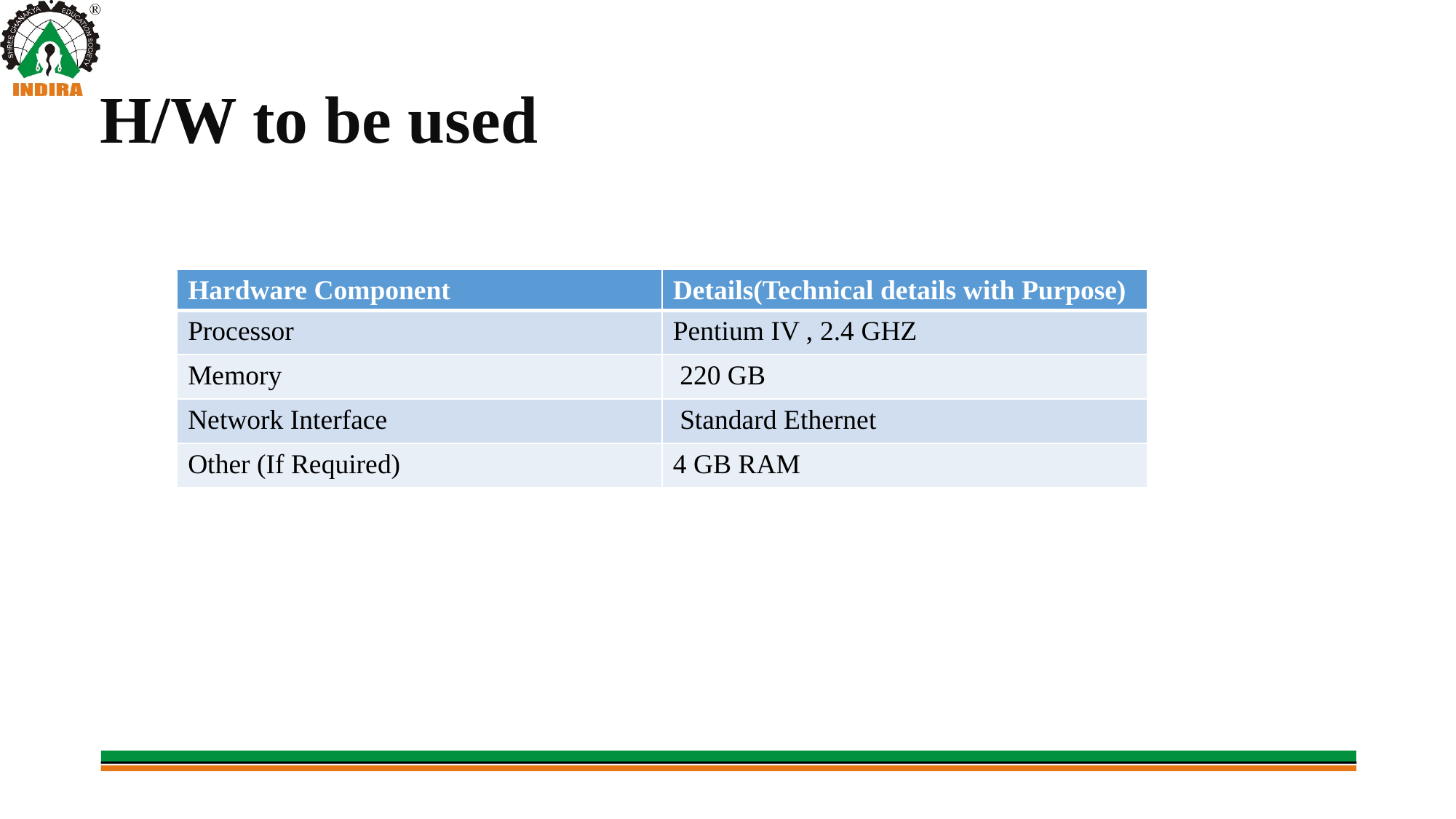

# H/W to be used
| Hardware Component | Details(Technical details with Purpose) |
| --- | --- |
| Processor | Pentium IV , 2.4 GHZ |
| Memory | 220 GB |
| Network Interface | Standard Ethernet |
| Other (If Required) | 4 GB RAM |